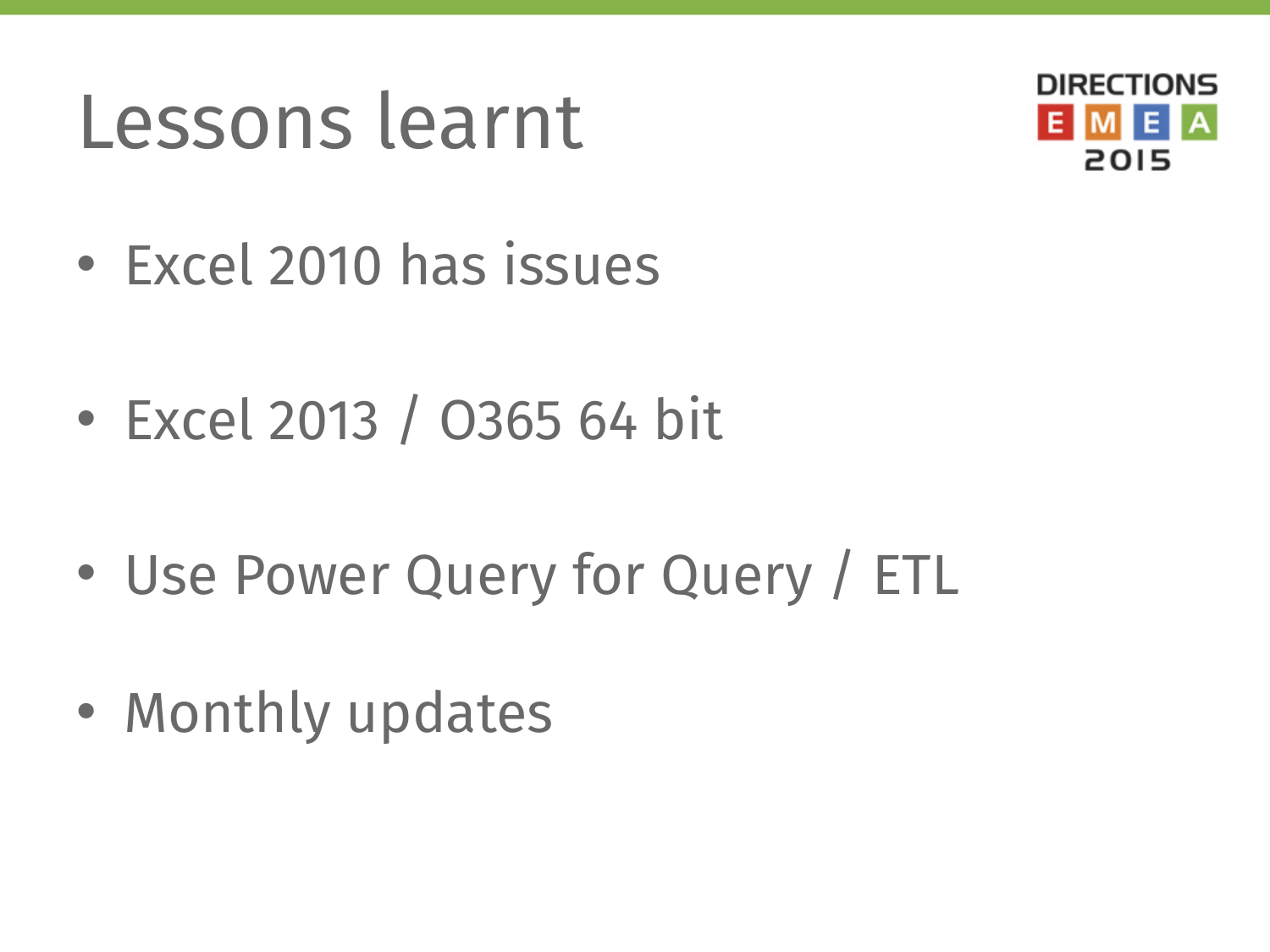

# Lessons learnt
Excel 2010 has issues

Excel 2013 / O365 64 bit

Use Power Query for Query / ETL

Monthly updates